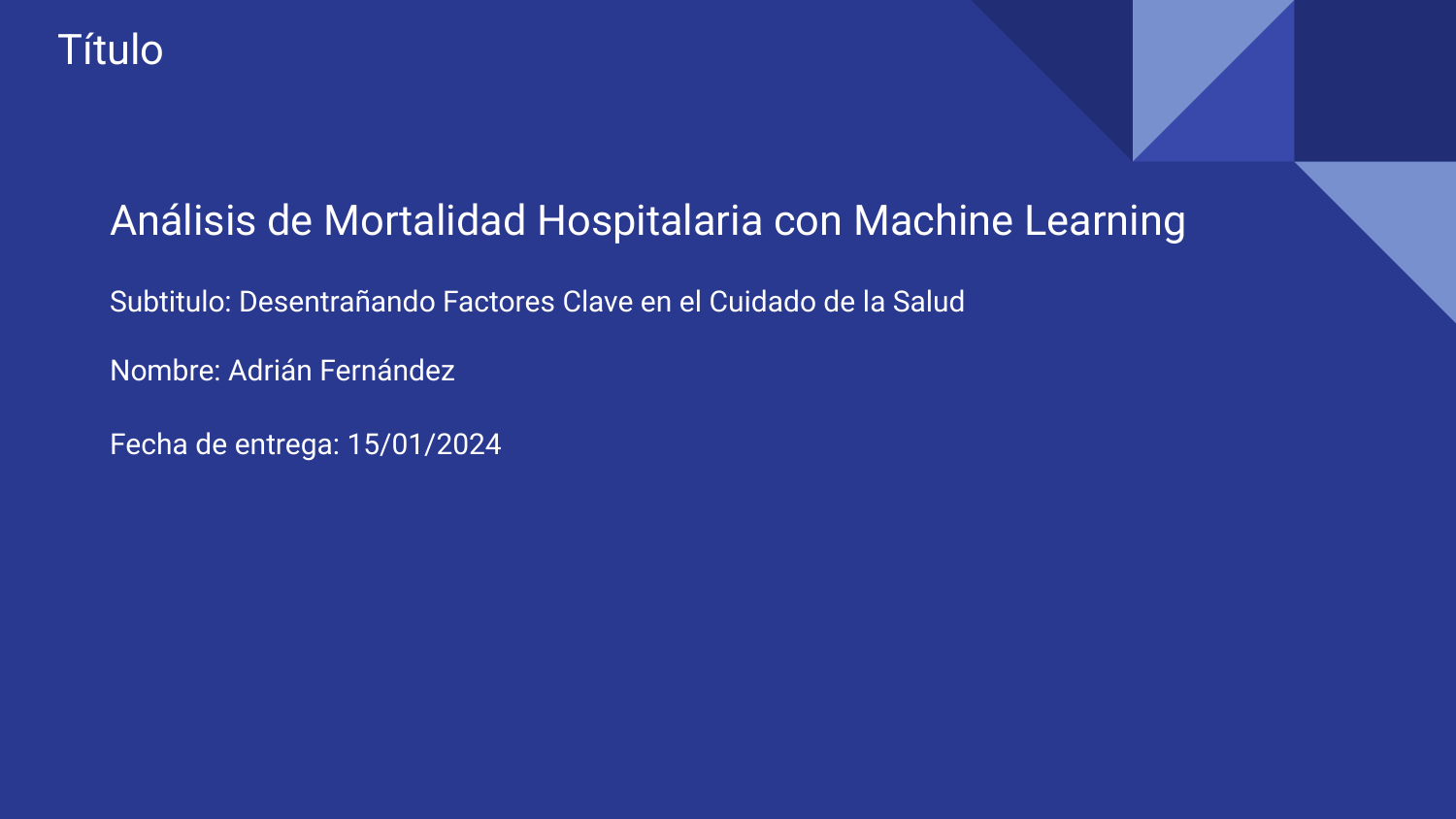

Título
# Análisis de Mortalidad Hospitalaria con Machine Learning
Subtitulo: Desentrañando Factores Clave en el Cuidado de la Salud
Nombre: Adrián Fernández
Fecha de entrega: 15/01/2024